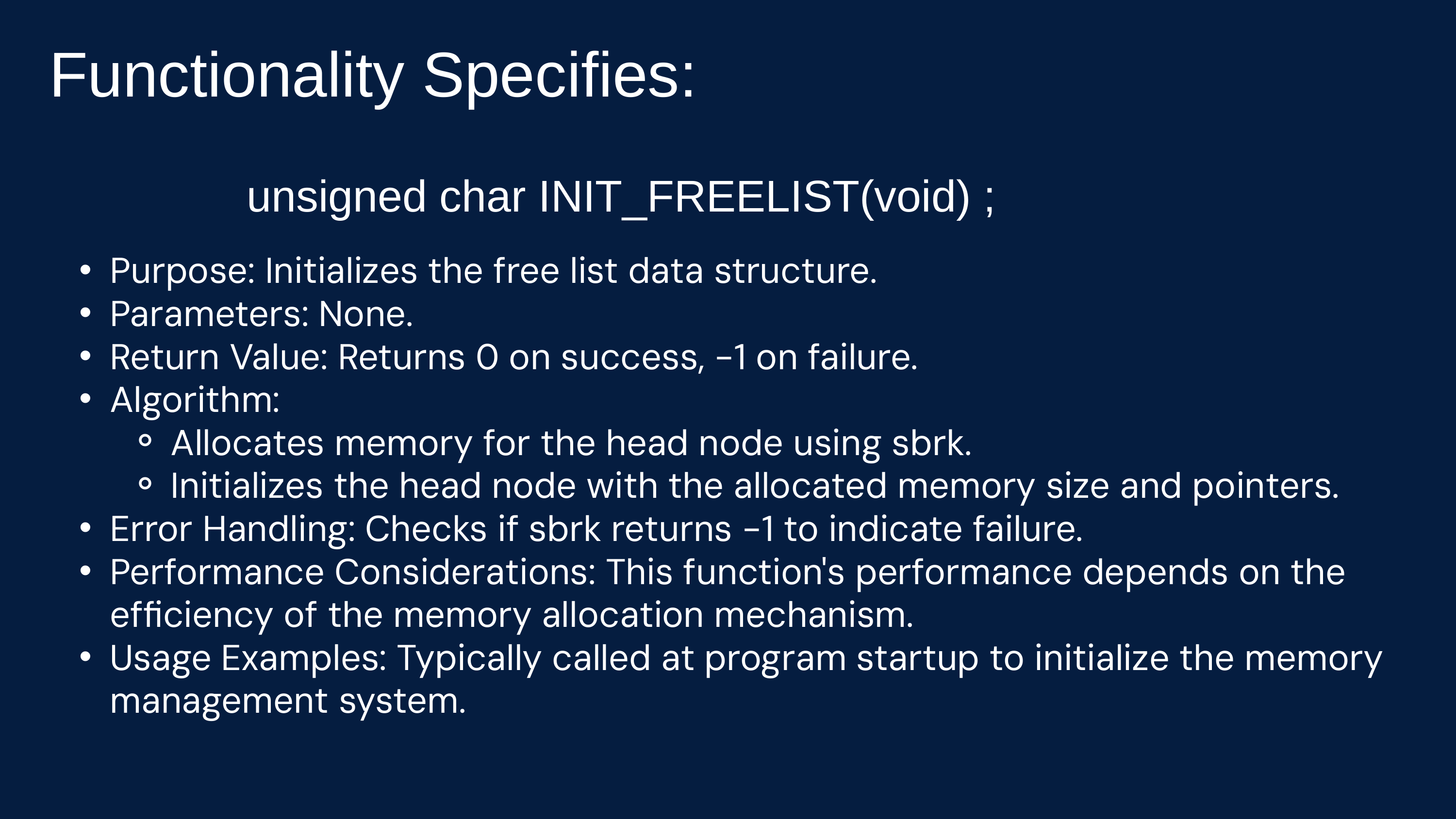

Functionality Specifies:
unsigned char INIT_FREELIST(void) ;
Purpose: Initializes the free list data structure.
Parameters: None.
Return Value: Returns 0 on success, -1 on failure.
Algorithm:
Allocates memory for the head node using sbrk.
Initializes the head node with the allocated memory size and pointers.
Error Handling: Checks if sbrk returns -1 to indicate failure.
Performance Considerations: This function's performance depends on the efficiency of the memory allocation mechanism.
Usage Examples: Typically called at program startup to initialize the memory management system.